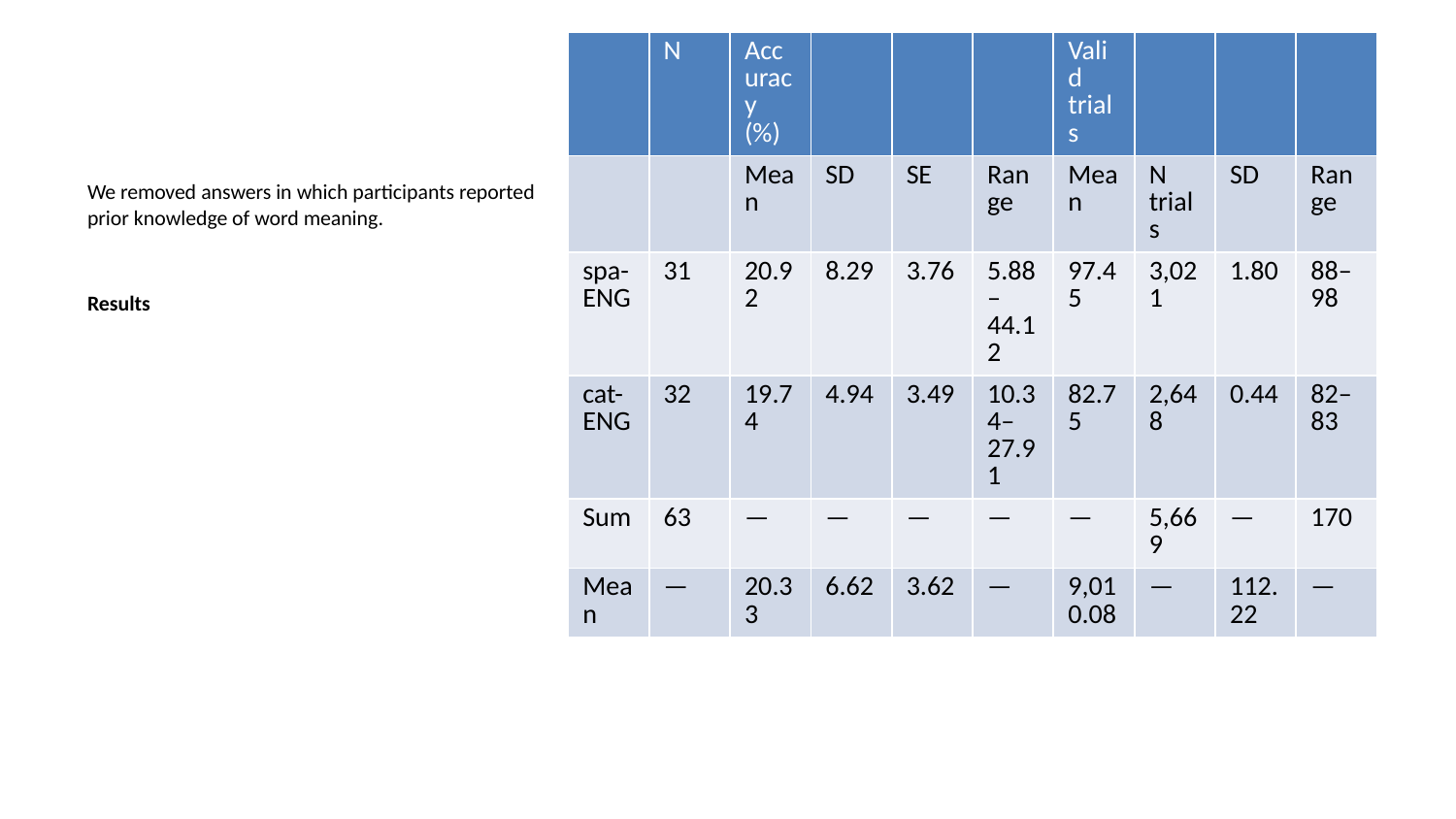

|  | N | Accuracy (%) |  |  |  | Valid trials |  |  |  |
| --- | --- | --- | --- | --- | --- | --- | --- | --- | --- |
|  |  | Mean | SD | SE | Range | Mean | N trials | SD | Range |
| spa-ENG | 31 | 20.92 | 8.29 | 3.76 | 5.88–44.12 | 97.45 | 3,021 | 1.80 | 88–98 |
| cat-ENG | 32 | 19.74 | 4.94 | 3.49 | 10.34–27.91 | 82.75 | 2,648 | 0.44 | 82–83 |
| Sum | 63 | — | — | — | — | — | 5,669 | — | 170 |
| Mean | — | 20.33 | 6.62 | 3.62 | — | 9,010.08 | — | 112.22 | — |
We removed answers in which participants reported prior knowledge of word meaning.
Results